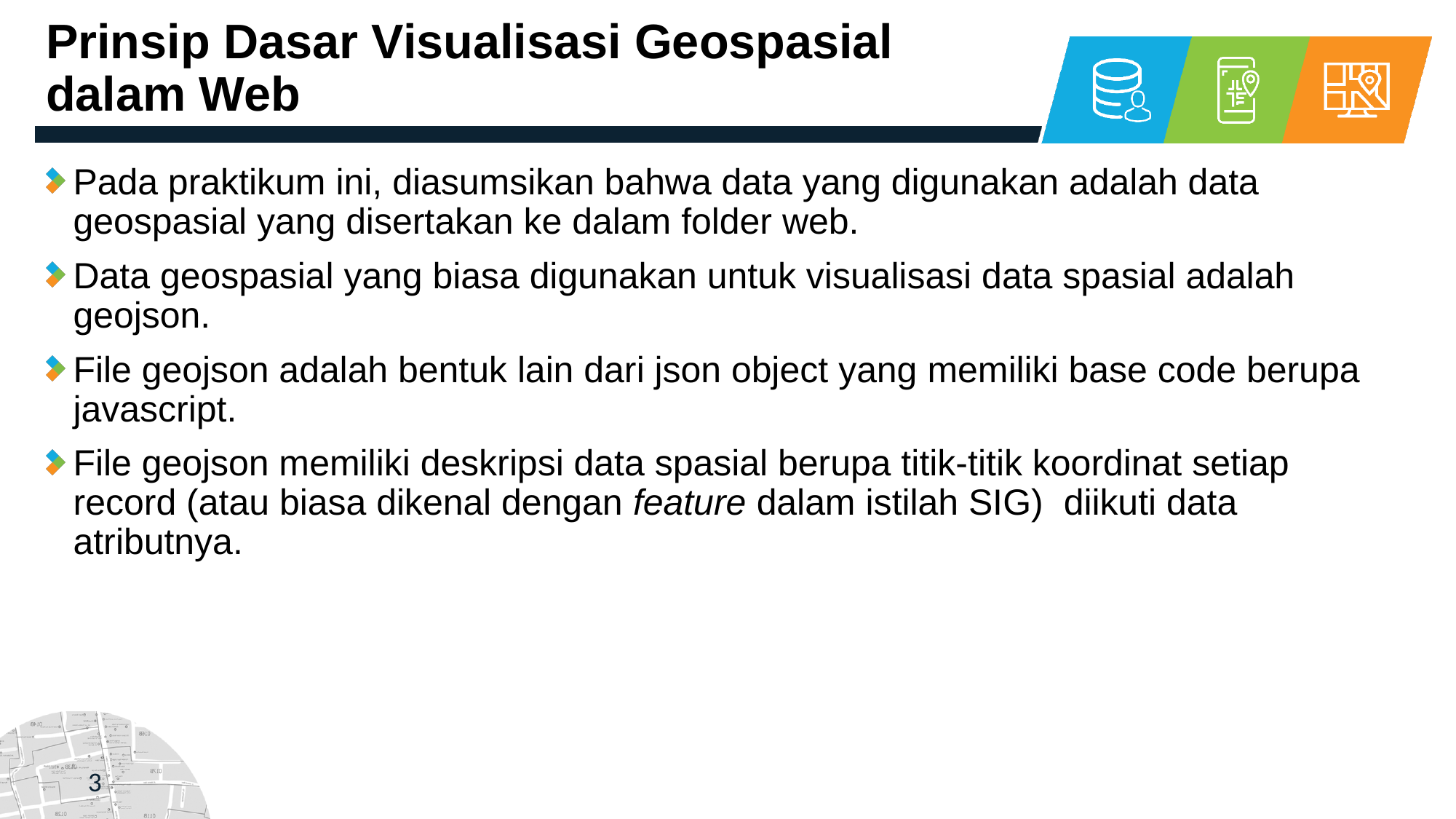

# Prinsip Dasar Visualisasi Geospasial dalam Web
Pada praktikum ini, diasumsikan bahwa data yang digunakan adalah data geospasial yang disertakan ke dalam folder web.
Data geospasial yang biasa digunakan untuk visualisasi data spasial adalah geojson.
File geojson adalah bentuk lain dari json object yang memiliki base code berupa javascript.
File geojson memiliki deskripsi data spasial berupa titik-titik koordinat setiap record (atau biasa dikenal dengan feature dalam istilah SIG)  diikuti data atributnya.